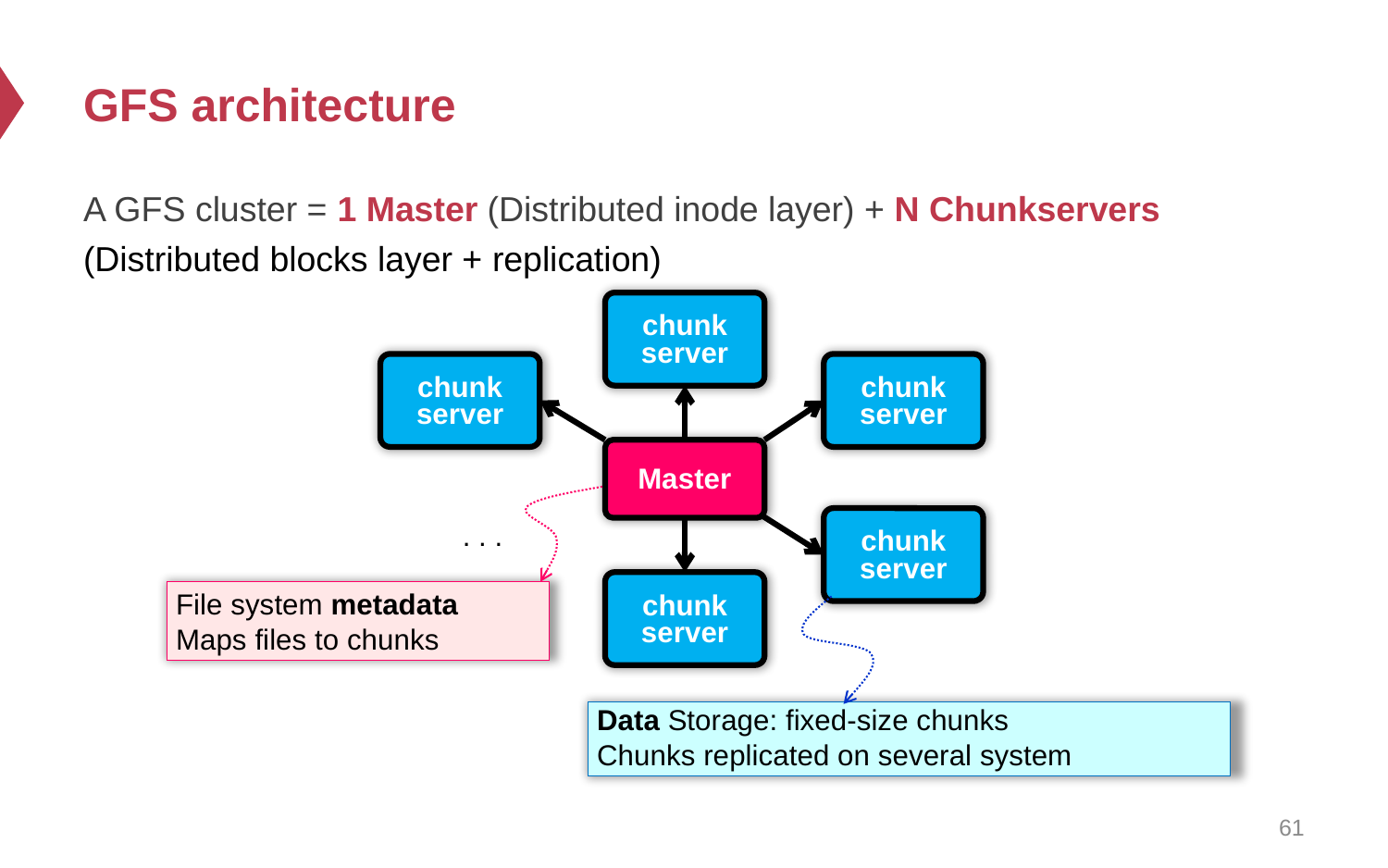

# GFS architecture
A GFS cluster = 1 Master (Distributed inode layer) + N Chunkservers (Distributed blocks layer + replication)
chunk
server
chunk
server
chunk
server
Master

chunk
server
. . .
chunk
server
File system metadata
Maps files to chunks

Data Storage: fixed-size chunks
Chunks replicated on several system
61